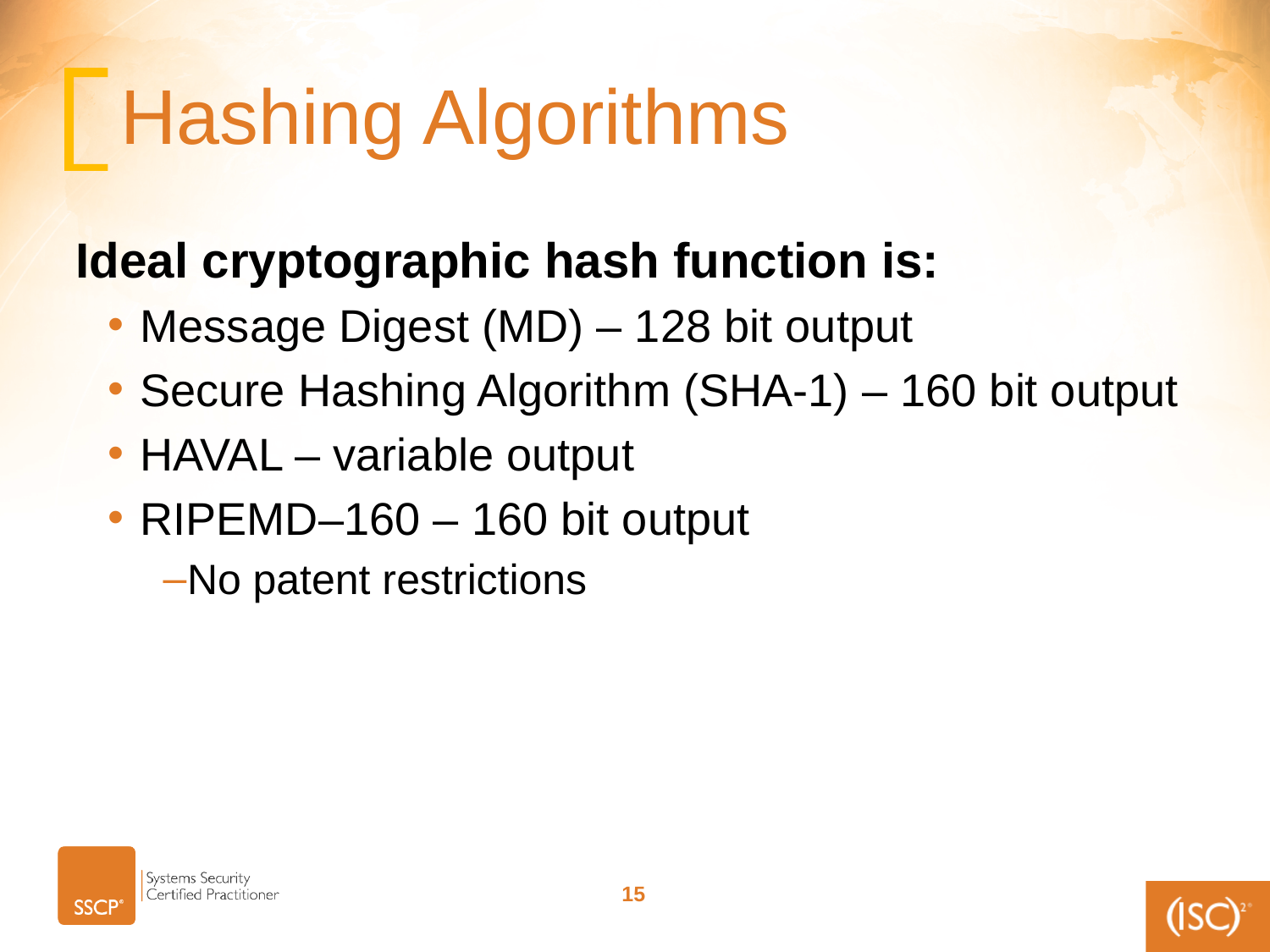

# Hashing Algorithms
Ideal cryptographic hash function is:
Message Digest (MD) – 128 bit output
Secure Hashing Algorithm (SHA-1) – 160 bit output
HAVAL – variable output
RIPEMD–160 – 160 bit output
No patent restrictions